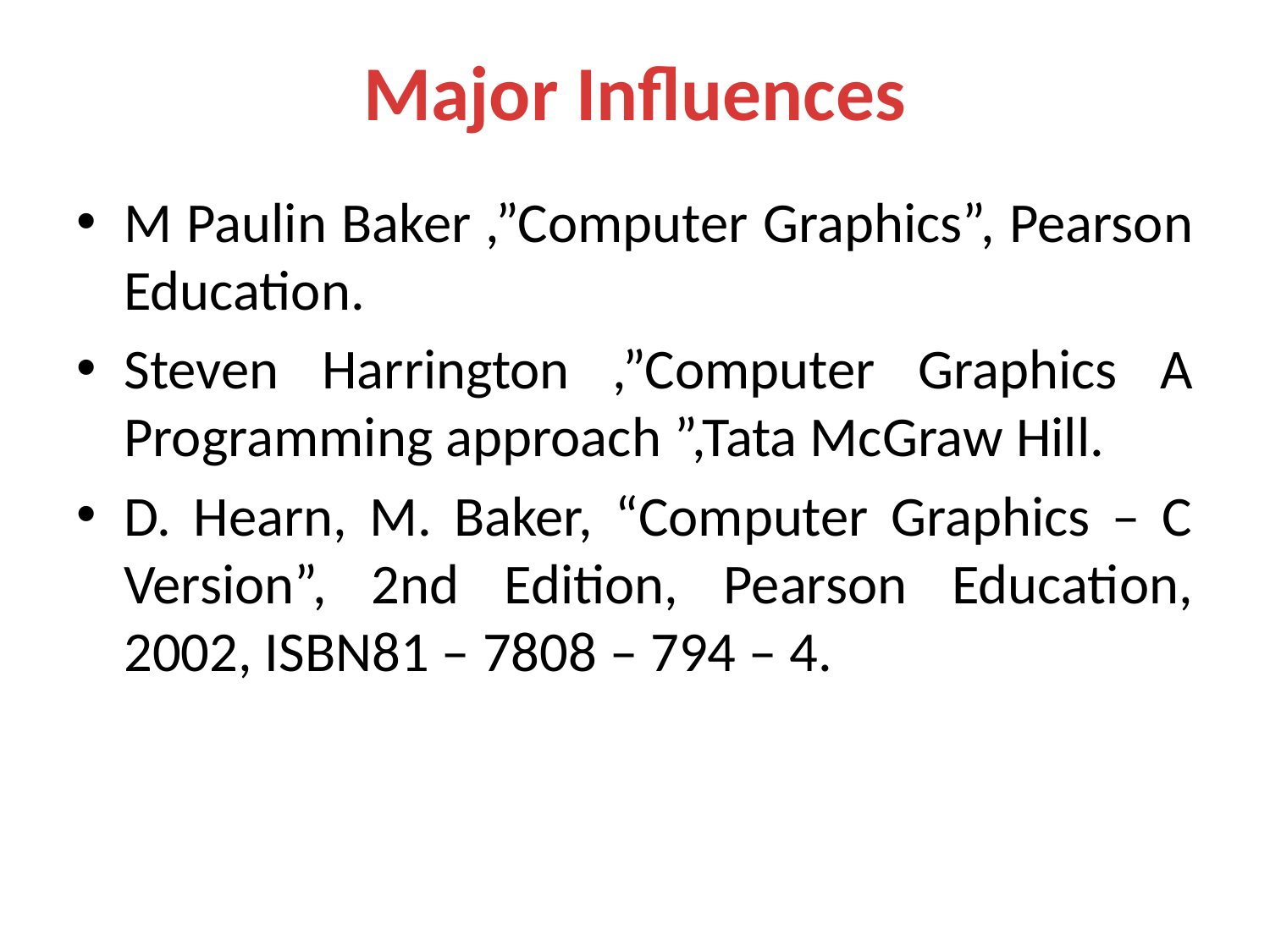

# Major Influences
M Paulin Baker ,”Computer Graphics”, Pearson Education.
Steven Harrington ,”Computer Graphics A Programming approach ”,Tata McGraw Hill.
D. Hearn, M. Baker, “Computer Graphics – C Version”, 2nd Edition, Pearson Education, 2002, ISBN81 – 7808 – 794 – 4.